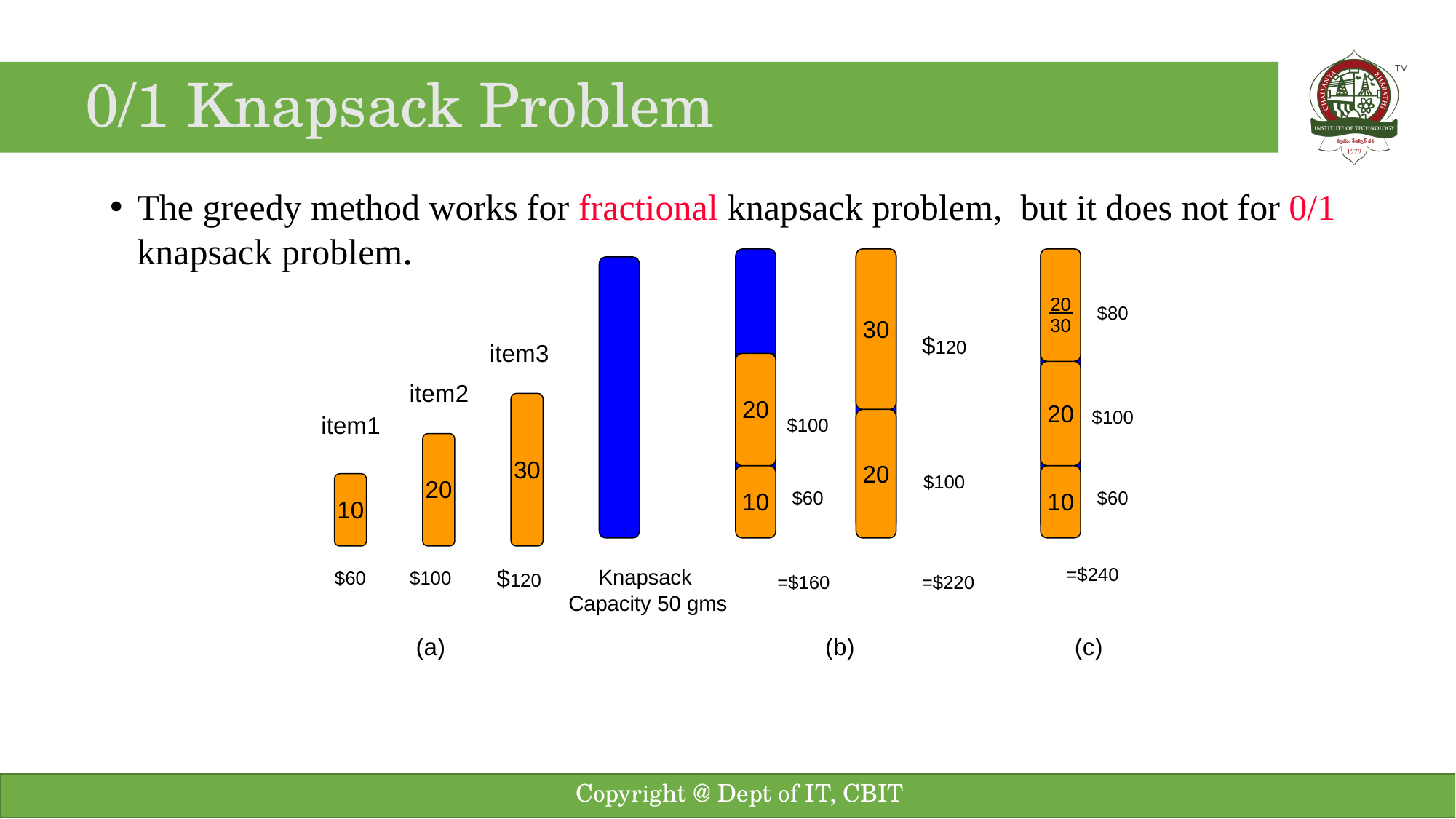

# 0/1 Knapsack Problem
The greedy method works for fractional knapsack problem,  but it does not for 0/1 knapsack problem.

20
30
$80
30

$120
item3

item2

20
20
$100

item1
$100

30
20
$100

20
$60
$60
10
10
10
=$240
$120
Knapsack  Capacity 50 gms
$60
$100
=$160
=$220
(a)
(b)
(c)
Copyright @ Dept of IT, CBIT